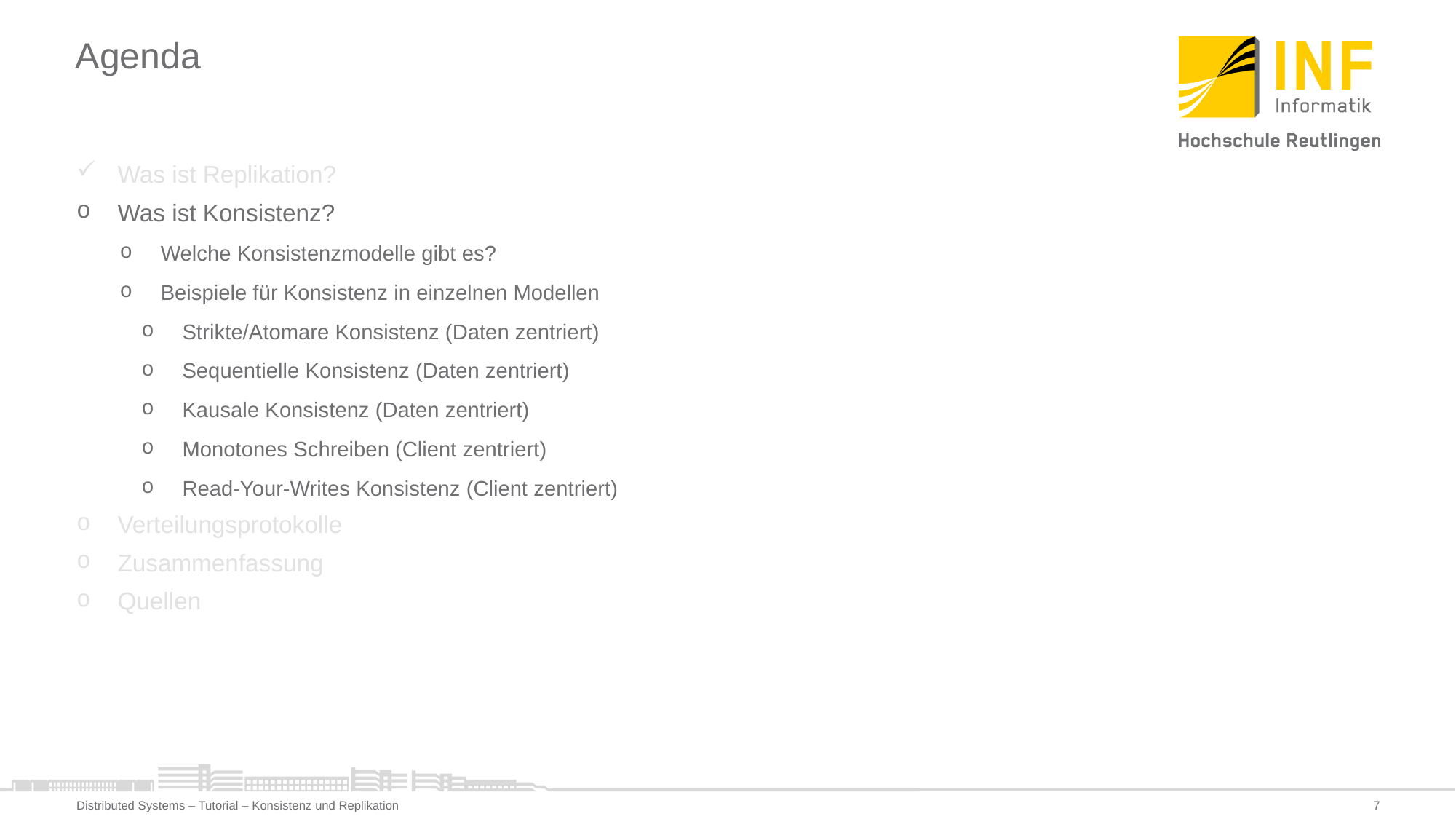

# Agenda
Was ist Replikation?
Was ist Konsistenz?
Welche Konsistenzmodelle gibt es?
Beispiele für Konsistenz in einzelnen Modellen
Strikte/Atomare Konsistenz (Daten zentriert)
Sequentielle Konsistenz (Daten zentriert)
Kausale Konsistenz (Daten zentriert)
Monotones Schreiben (Client zentriert)
Read-Your-Writes Konsistenz (Client zentriert)
Verteilungsprotokolle
Zusammenfassung
Quellen
Distributed Systems – Tutorial – Konsistenz und Replikation
7